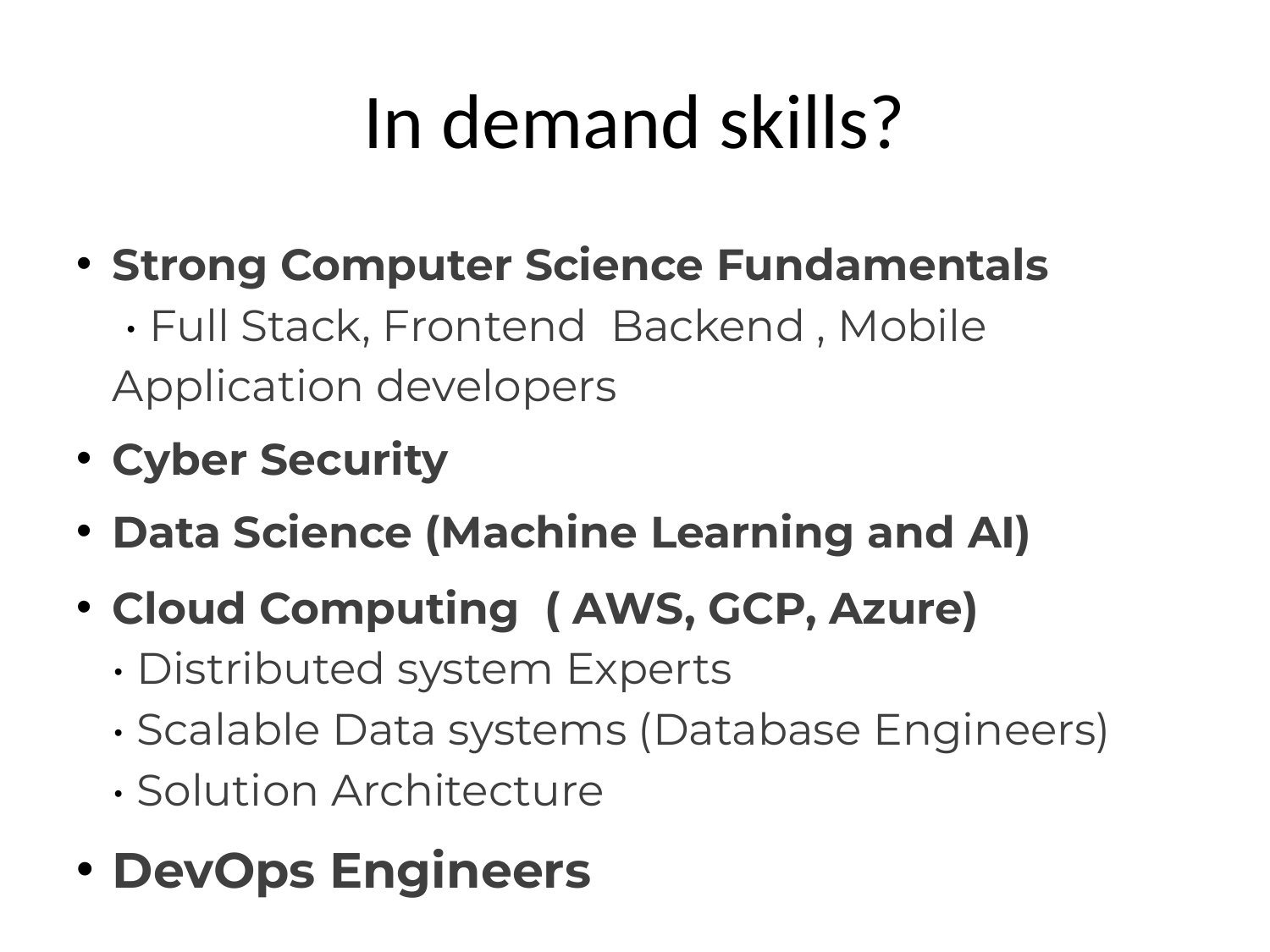

# In demand skills?
Strong Computer Science Fundamentals
 • Full Stack, Frontend  Backend , Mobile Application developers
Cyber Security
Data Science (Machine Learning and AI)
Cloud Computing  ( AWS, GCP, Azure)
• Distributed system Experts
• Scalable Data systems (Database Engineers)
• Solution Architecture
DevOps Engineers